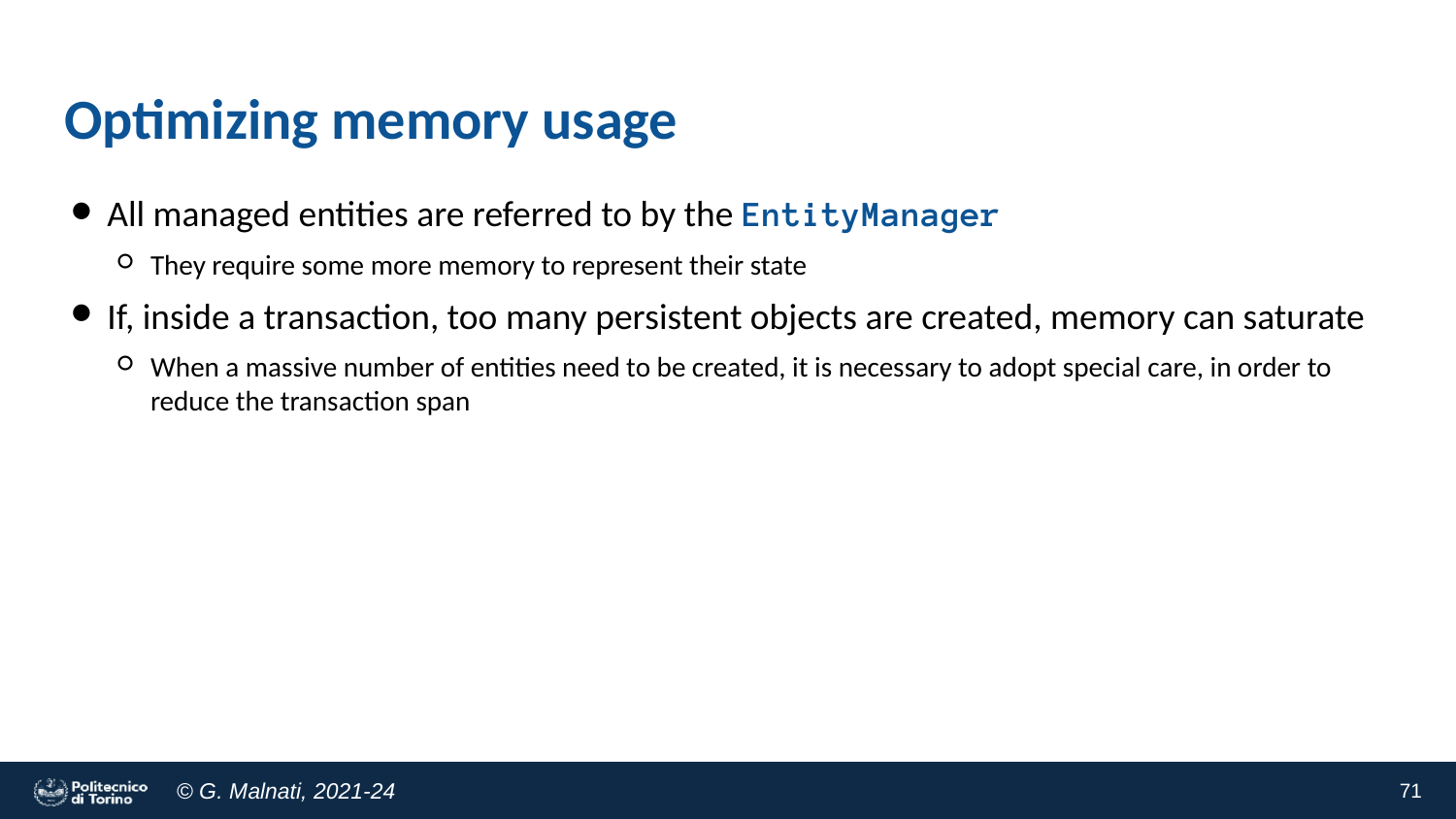

# Optimizing memory usage
All managed entities are referred to by the EntityManager
They require some more memory to represent their state
If, inside a transaction, too many persistent objects are created, memory can saturate
When a massive number of entities need to be created, it is necessary to adopt special care, in order to reduce the transaction span
71